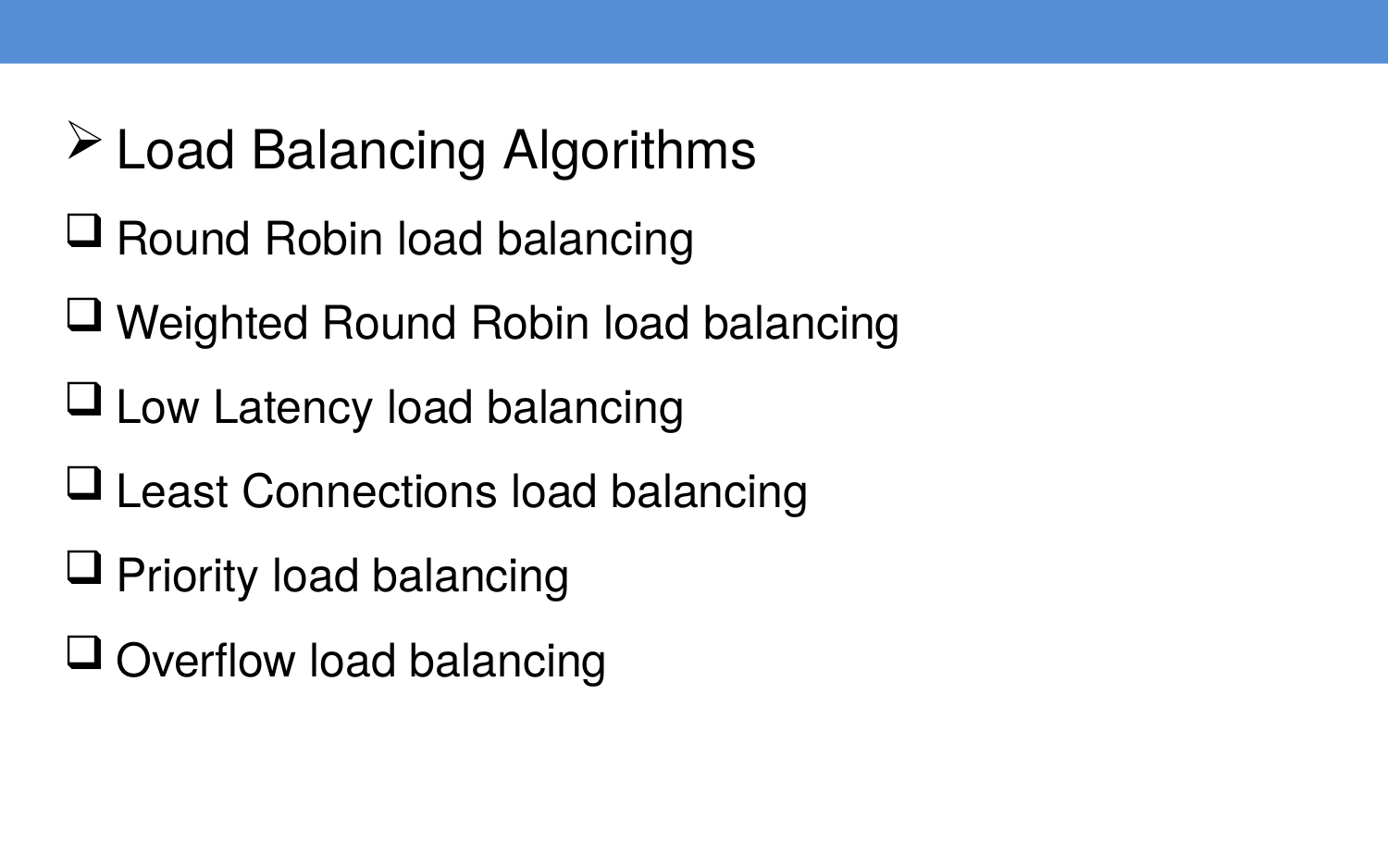

Load Balancing Algorithms
Round Robin load balancing
Weighted Round Robin load balancing
Low Latency load balancing
Least Connections load balancing
Priority load balancing
Overflow load balancing